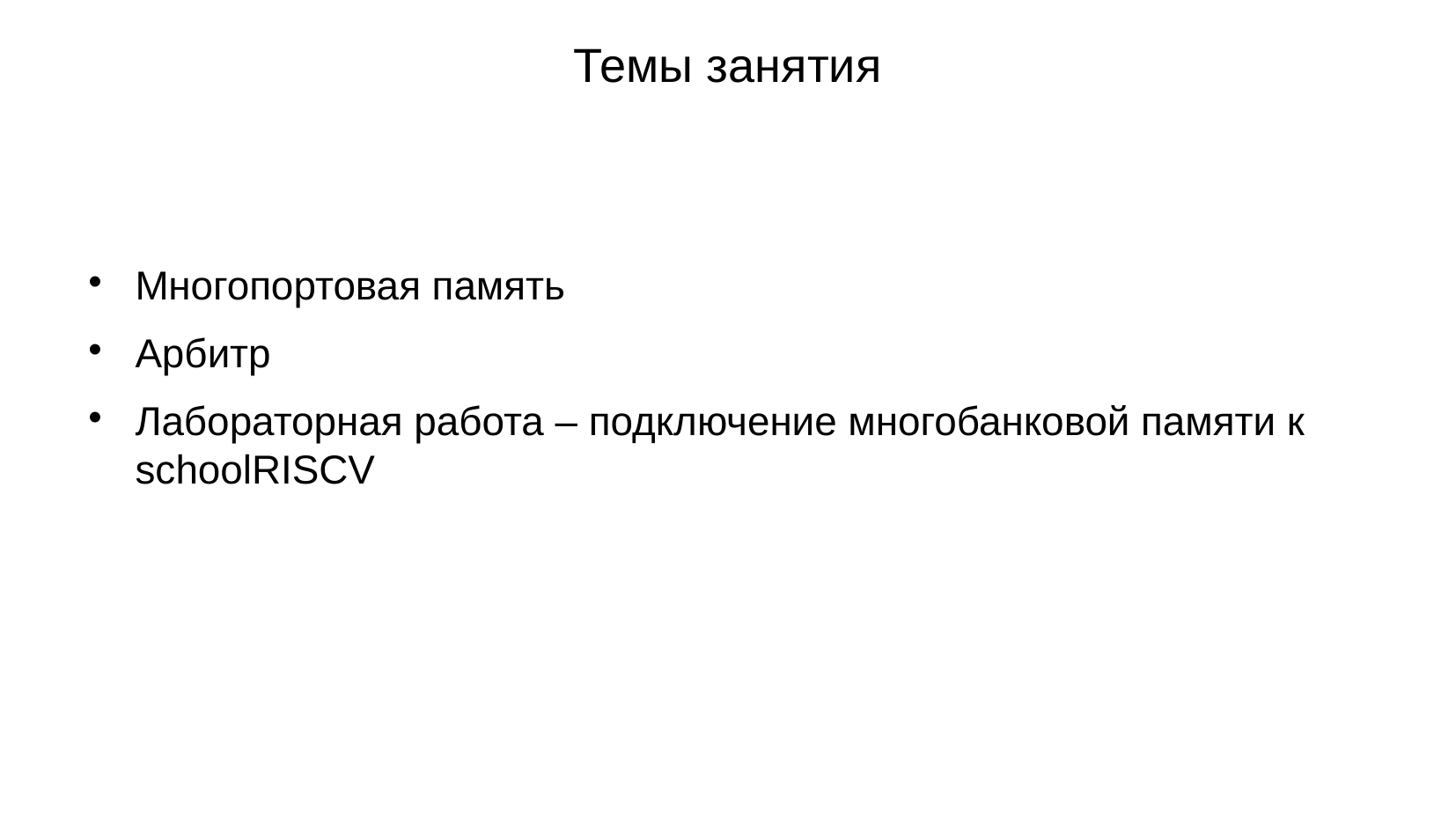

Темы занятия

Многопортовая память
Арбитр
Лабораторная работа – подключение многобанковой памяти к schoolRISCV